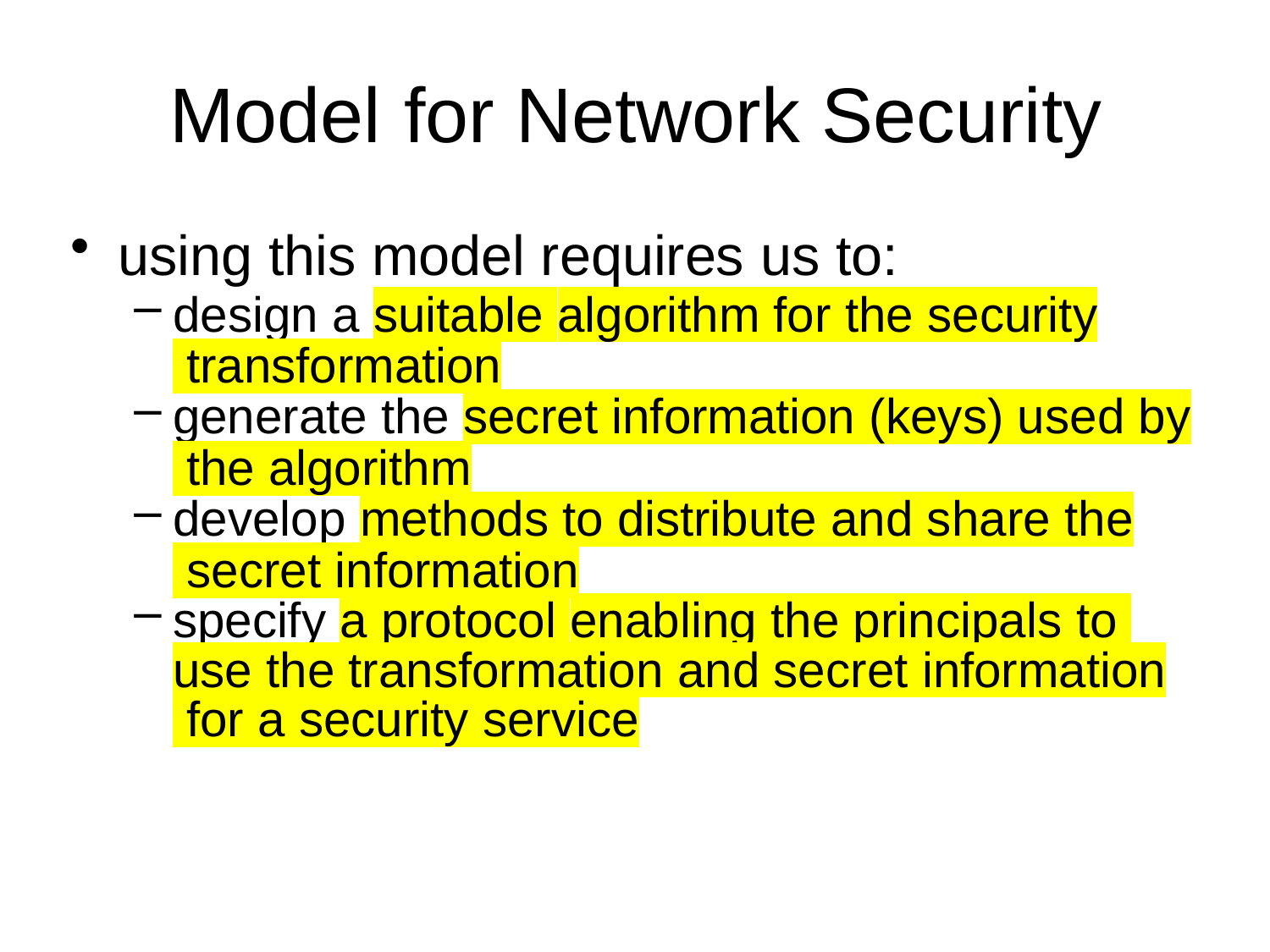

# Model	for Network Security
using this model requires us to:
design a suitable algorithm for the security  transformation
generate the secret information (keys) used by  the algorithm
develop methods to distribute and share the  secret information
specify a protocol enabling the principals to  use the transformation and secret information  for a security service